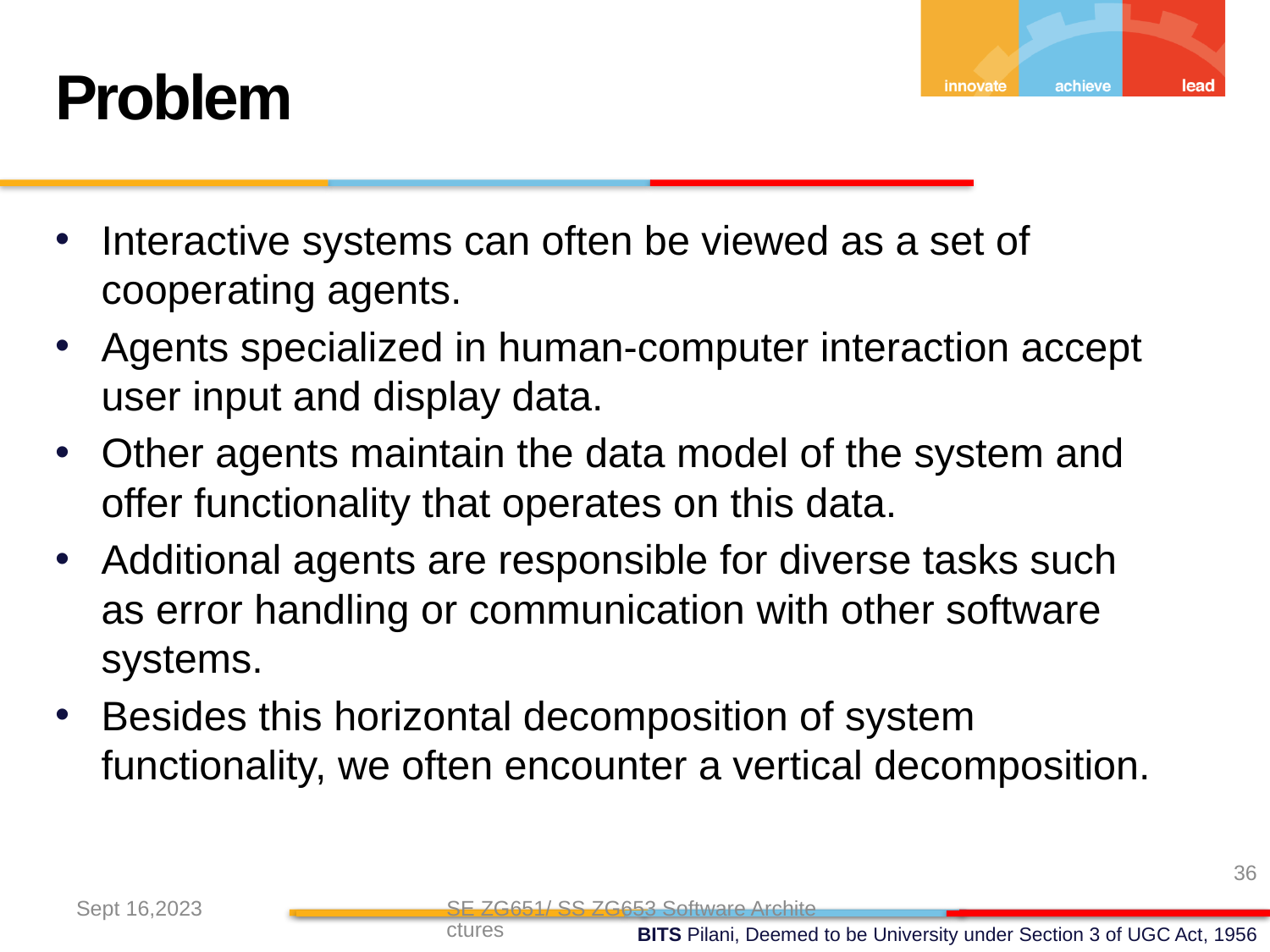

Problem
Interactive systems can often be viewed as a set of cooperating agents.
Agents specialized in human-computer interaction accept user input and display data.
Other agents maintain the data model of the system and offer functionality that operates on this data.
Additional agents are responsible for diverse tasks such as error handling or communication with other software systems.
Besides this horizontal decomposition of system functionality, we often encounter a vertical decomposition.
36
Sept 16,2023
SE ZG651/ SS ZG653 Software Architectures